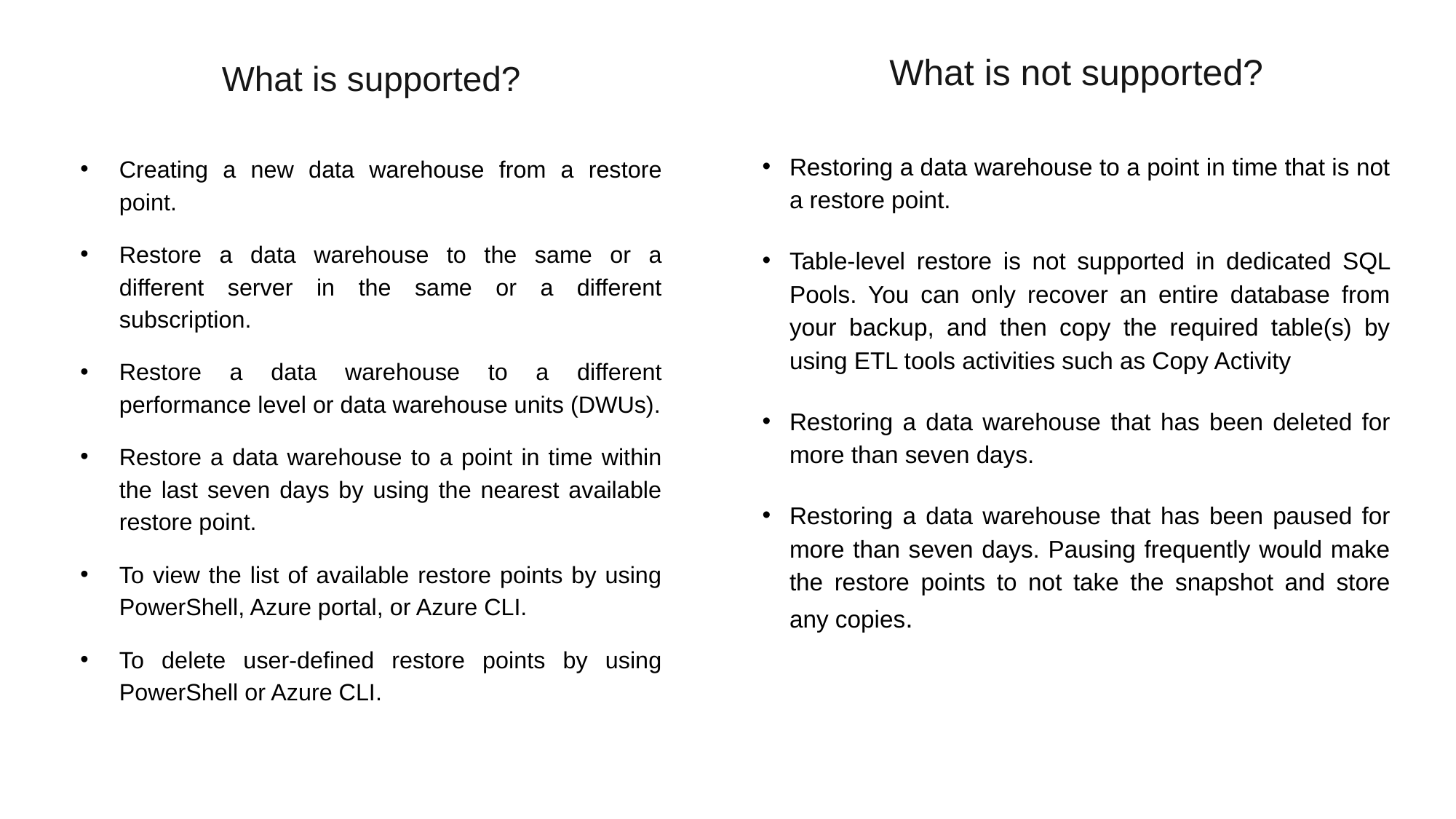

What is not supported?

Restoring a data warehouse to a point in time that is not a restore point.
Table-level restore is not supported in dedicated SQL Pools. You can only recover an entire database from your backup, and then copy the required table(s) by using ETL tools activities such as Copy Activity
Restoring a data warehouse that has been deleted for more than seven days.
Restoring a data warehouse that has been paused for more than seven days. Pausing frequently would make the restore points to not take the snapshot and store any copies.

What is supported?

Creating a new data warehouse from a restore point.
Restore a data warehouse to the same or a different server in the same or a different subscription.
Restore a data warehouse to a different performance level or data warehouse units (DWUs).
Restore a data warehouse to a point in time within the last seven days by using the nearest available restore point.
To view the list of available restore points by using PowerShell, Azure portal, or Azure CLI.
To delete user-defined restore points by using PowerShell or Azure CLI.